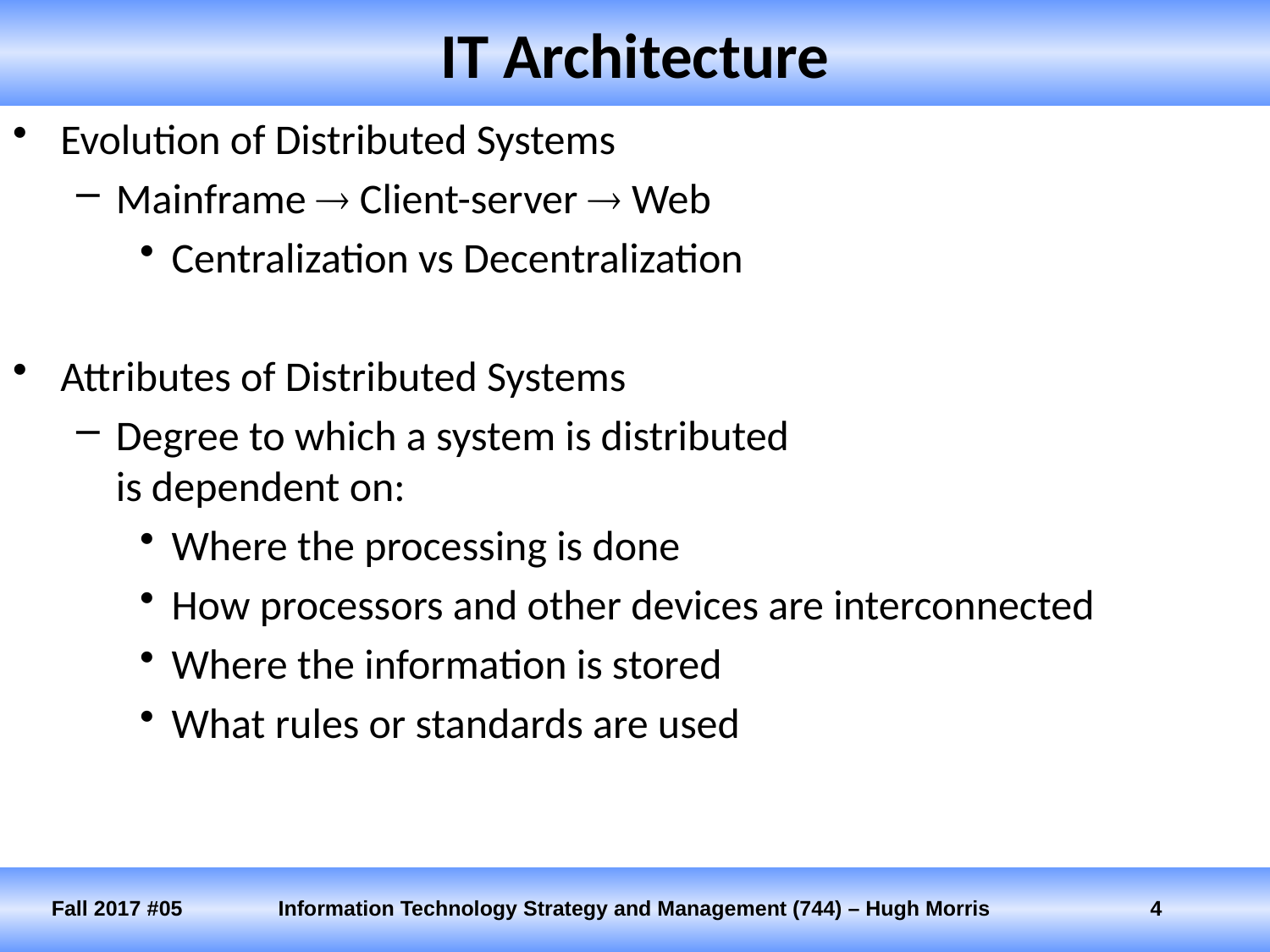

# IT Architecture
Evolution of Distributed Systems
Mainframe → Client-server → Web
Centralization vs Decentralization

Attributes of Distributed Systems
Degree to which a system is distributed
is dependent on:
Where the processing is done
How processors and other devices are interconnected
Where the information is stored
What rules or standards are used

Fall 2017 #05
Information Technology Strategy and Management (744) – Hugh Morris
4